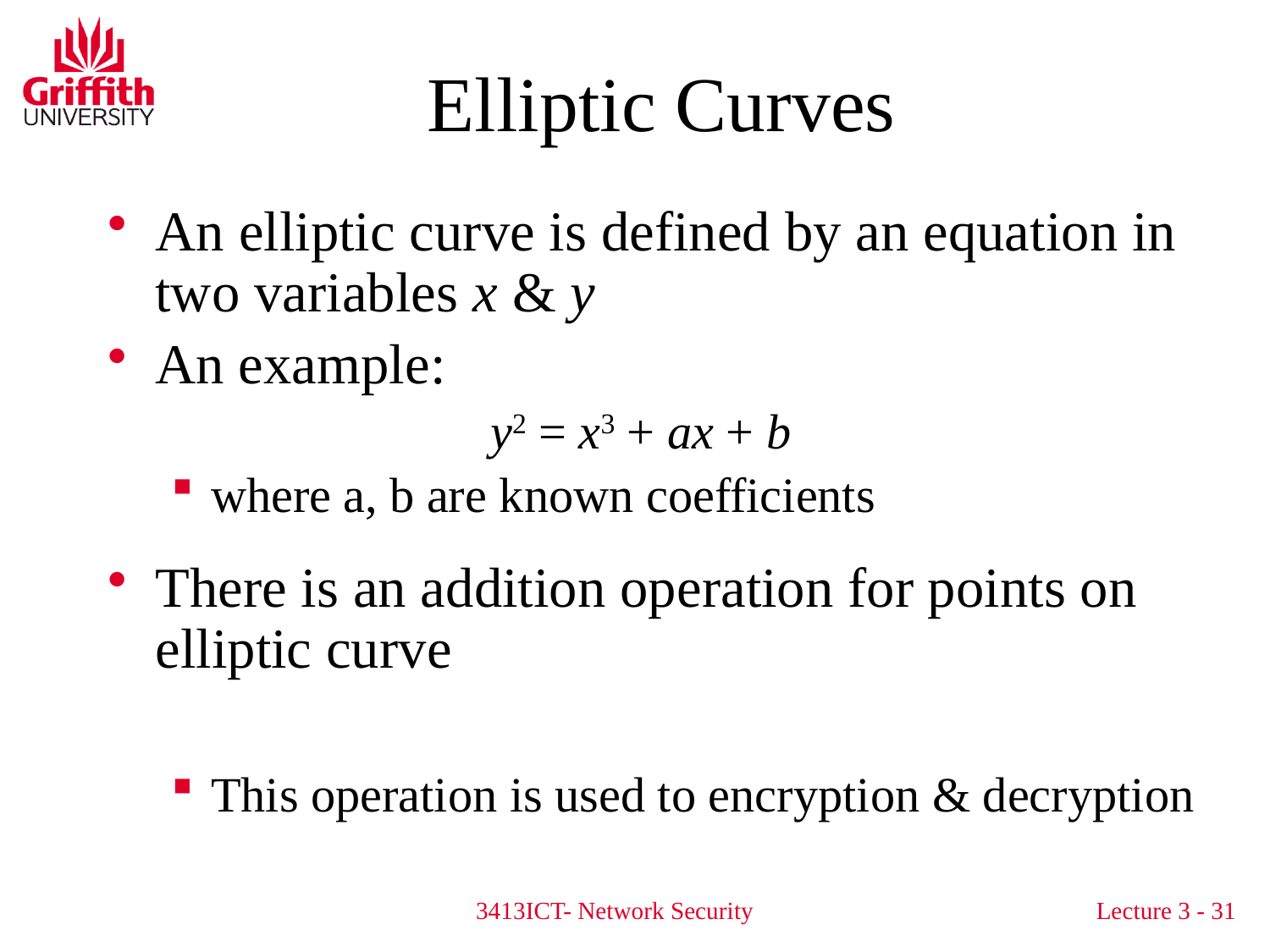

Elliptic Curves
An elliptic curve is defined by an equation in two variables x & y
An example:
                          y2 = x3 + ax + b
where a, b are known coefficients

There is an addition operation for points on elliptic curve

This operation is used to encryption & decryption

3413ICT- Network Security
Lecture 3 - 31